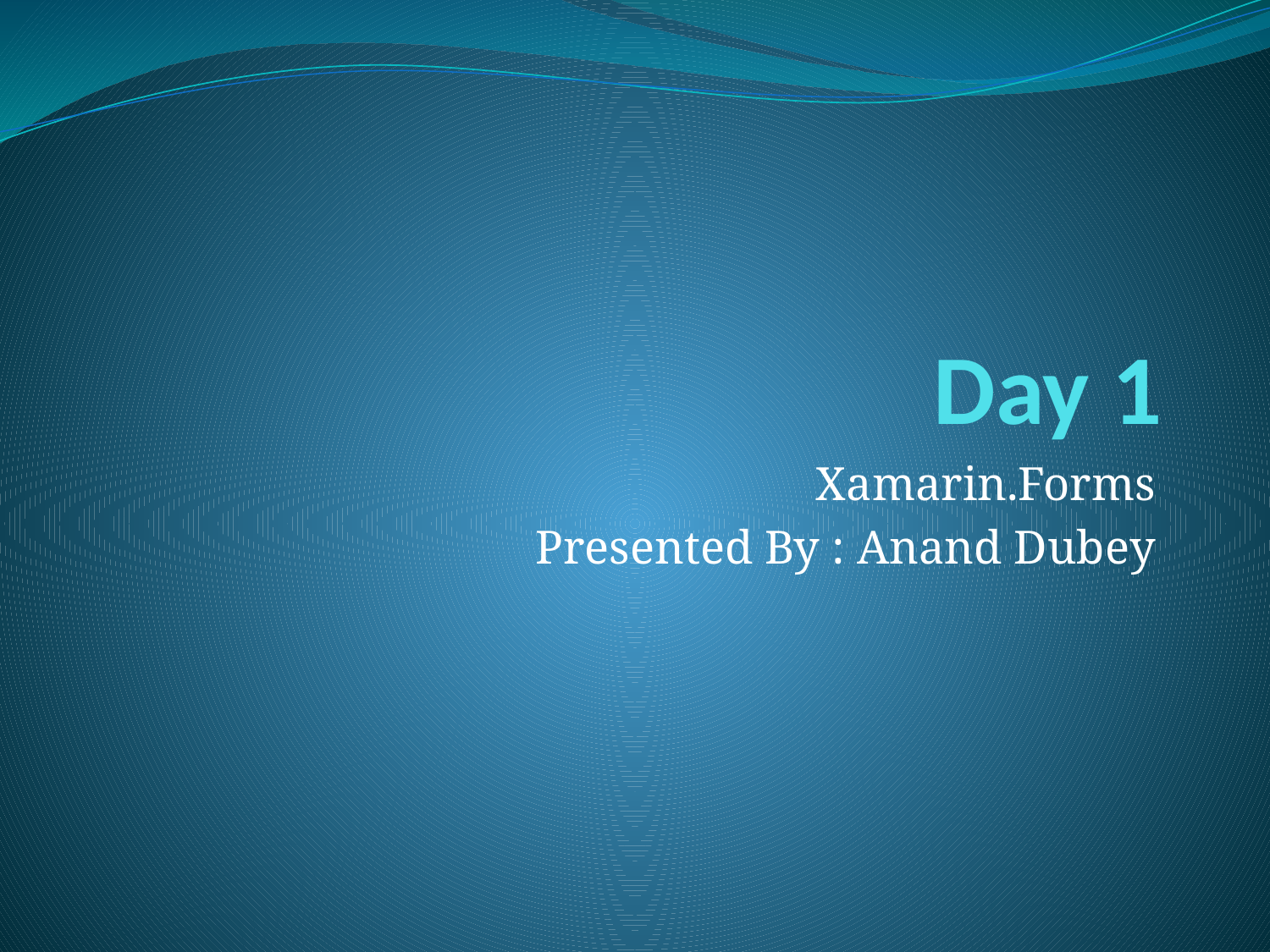

# Day 1
Xamarin.Forms
Presented By : Anand Dubey